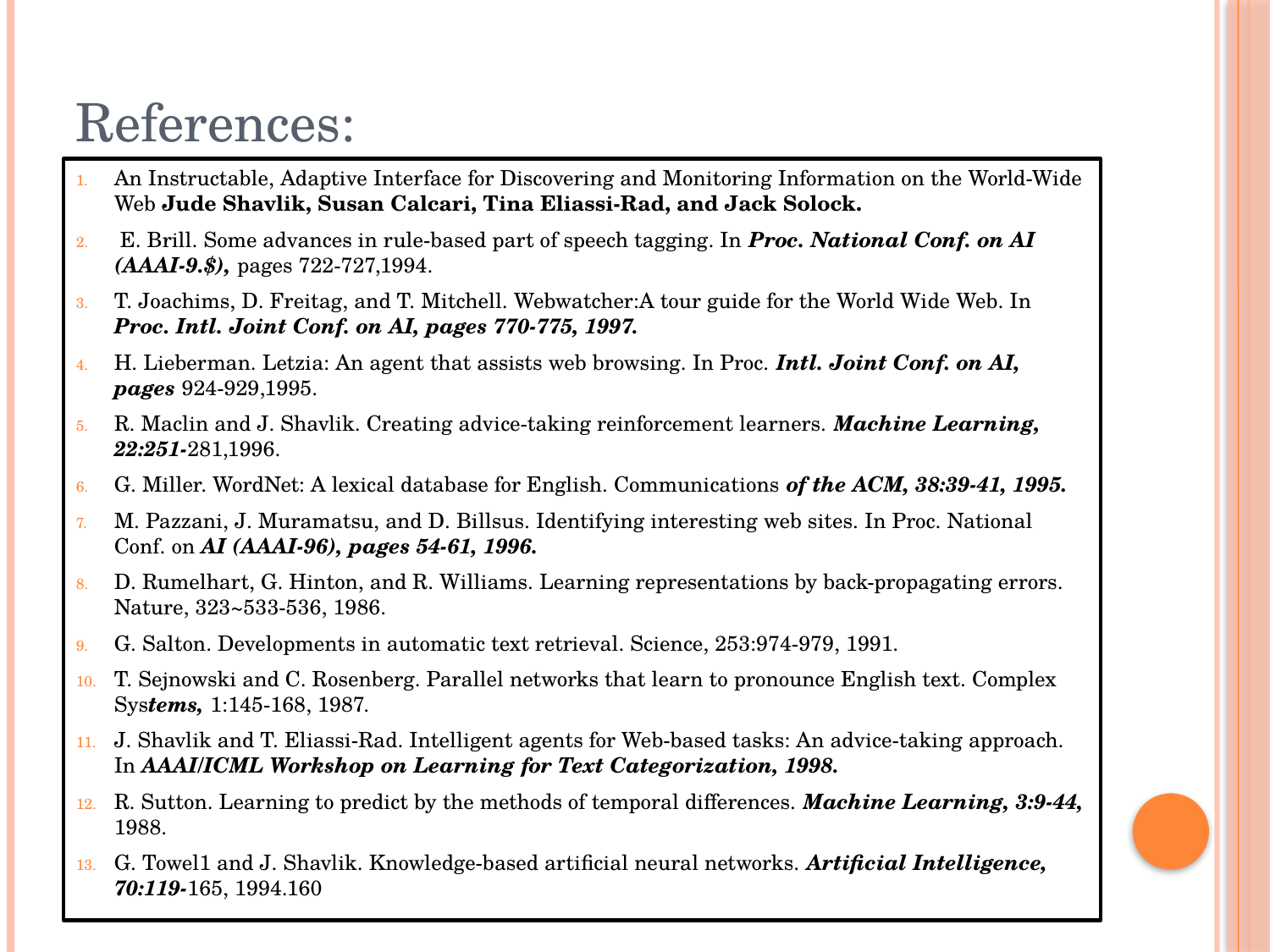

# References:
An Instructable, Adaptive Interface for Discovering and Monitoring Information on the World-Wide Web Jude Shavlik, Susan Calcari, Tina Eliassi-Rad, and Jack Solock.
 E. Brill. Some advances in rule-based part of speech tagging. In Proc. National Conf. on AI (AAAI-9.$), pages 722-727,1994.
T. Joachims, D. Freitag, and T. Mitchell. Webwatcher:A tour guide for the World Wide Web. In Proc. Intl. Joint Conf. on AI, pages 770-775, 1997.
H. Lieberman. Letzia: An agent that assists web browsing. In Proc. Intl. Joint Conf. on AI, pages 924-929,1995.
R. Maclin and J. Shavlik. Creating advice-taking reinforcement learners. Machine Learning, 22:251-281,1996.
G. Miller. WordNet: A lexical database for English. Communications of the ACM, 38:39-41, 1995.
M. Pazzani, J. Muramatsu, and D. Billsus. Identifying interesting web sites. In Proc. National Conf. on AI (AAAI-96), pages 54-61, 1996.
D. Rumelhart, G. Hinton, and R. Williams. Learning representations by back-propagating errors. Nature, 323~533-536, 1986.
G. Salton. Developments in automatic text retrieval. Science, 253:974-979, 1991.
T. Sejnowski and C. Rosenberg. Parallel networks that learn to pronounce English text. Complex Systems, 1:145-168, 1987.
J. Shavlik and T. Eliassi-Rad. Intelligent agents for Web-based tasks: An advice-taking approach. In AAAI/ICML Workshop on Learning for Text Categorization, 1998.
R. Sutton. Learning to predict by the methods of temporal differences. Machine Learning, 3:9-44, 1988.
G. Towel1 and J. Shavlik. Knowledge-based artificial neural networks. Artificial Intelligence, 70:119-165, 1994.160